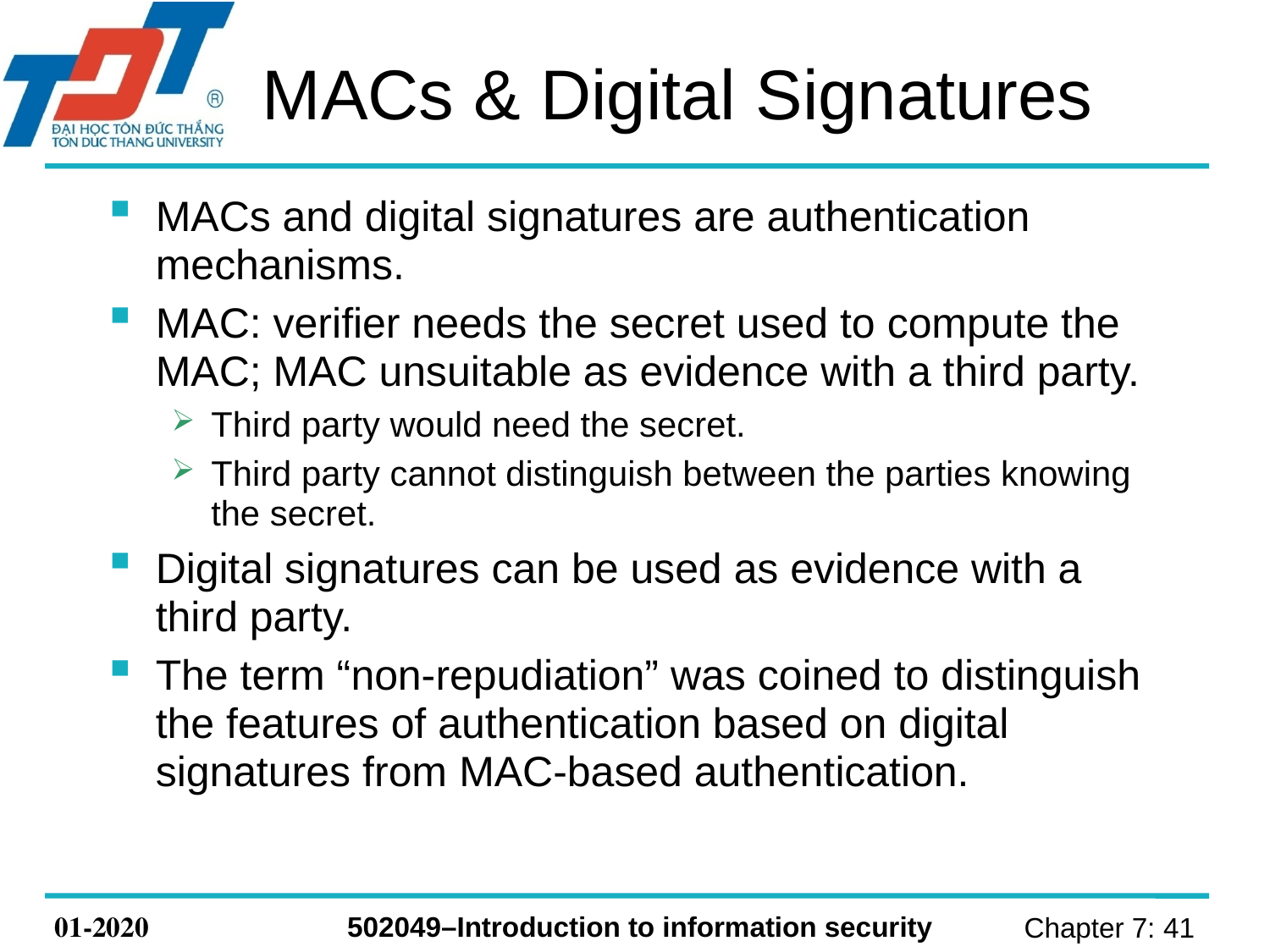

# MACs & Digital Signatures
MACs and digital signatures are authentication mechanisms.
MAC: verifier needs the secret used to compute the MAC; MAC unsuitable as evidence with a third party.
Third party would need the secret.
Third party cannot distinguish between the parties knowing the secret.
Digital signatures can be used as evidence with a third party.
The term “non-repudiation” was coined to distinguish the features of authentication based on digital signatures from MAC-based authentication.